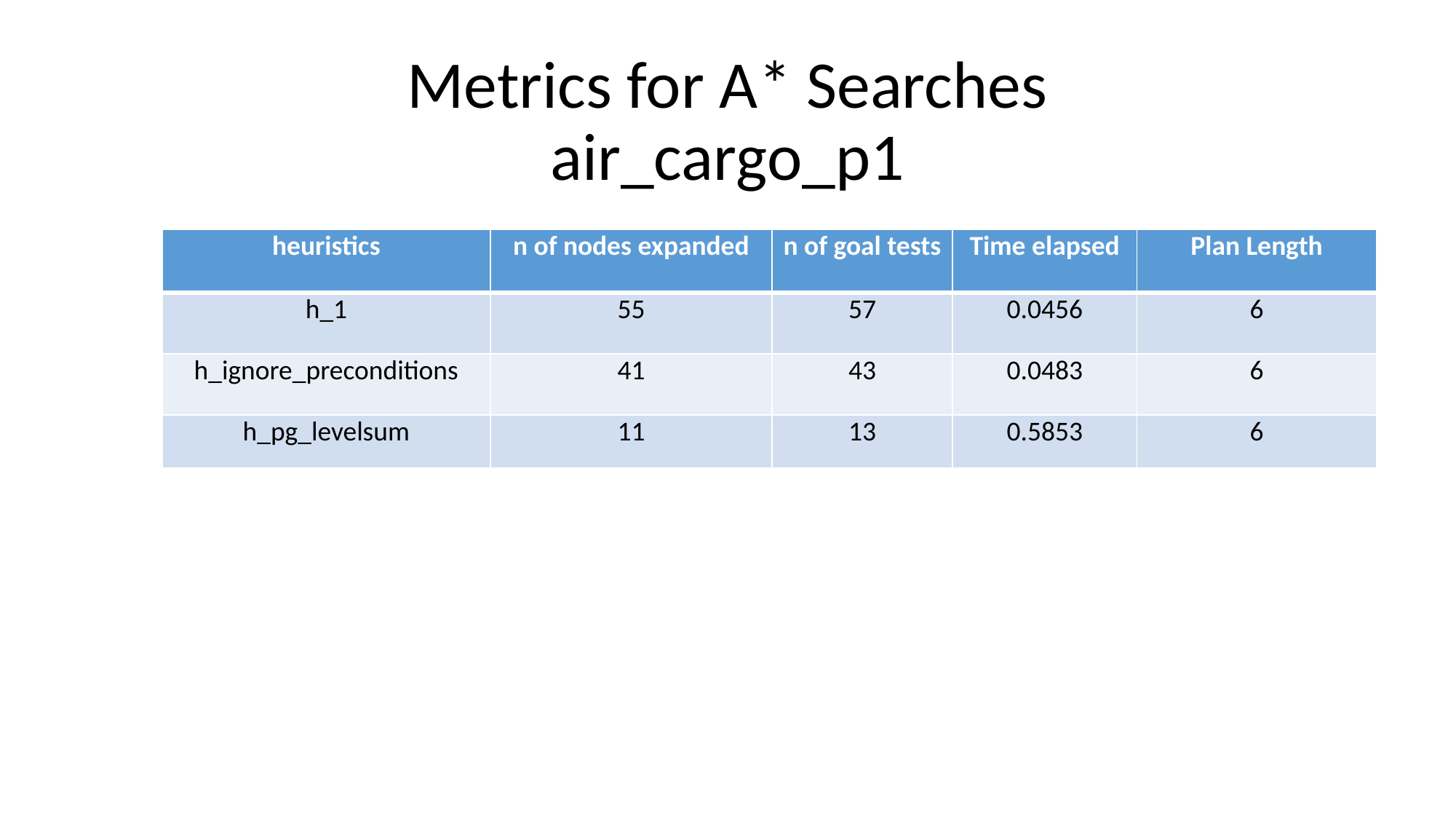

# Metrics for A* Searches air_cargo_p1
| heuristics | n of nodes expanded | n of goal tests | Time elapsed | Plan Length |
| --- | --- | --- | --- | --- |
| h\_1 | 55 | 57 | 0.0456 | 6 |
| h\_ignore\_preconditions | 41 | 43 | 0.0483 | 6 |
| h\_pg\_levelsum | 11 | 13 | 0.5853 | 6 |